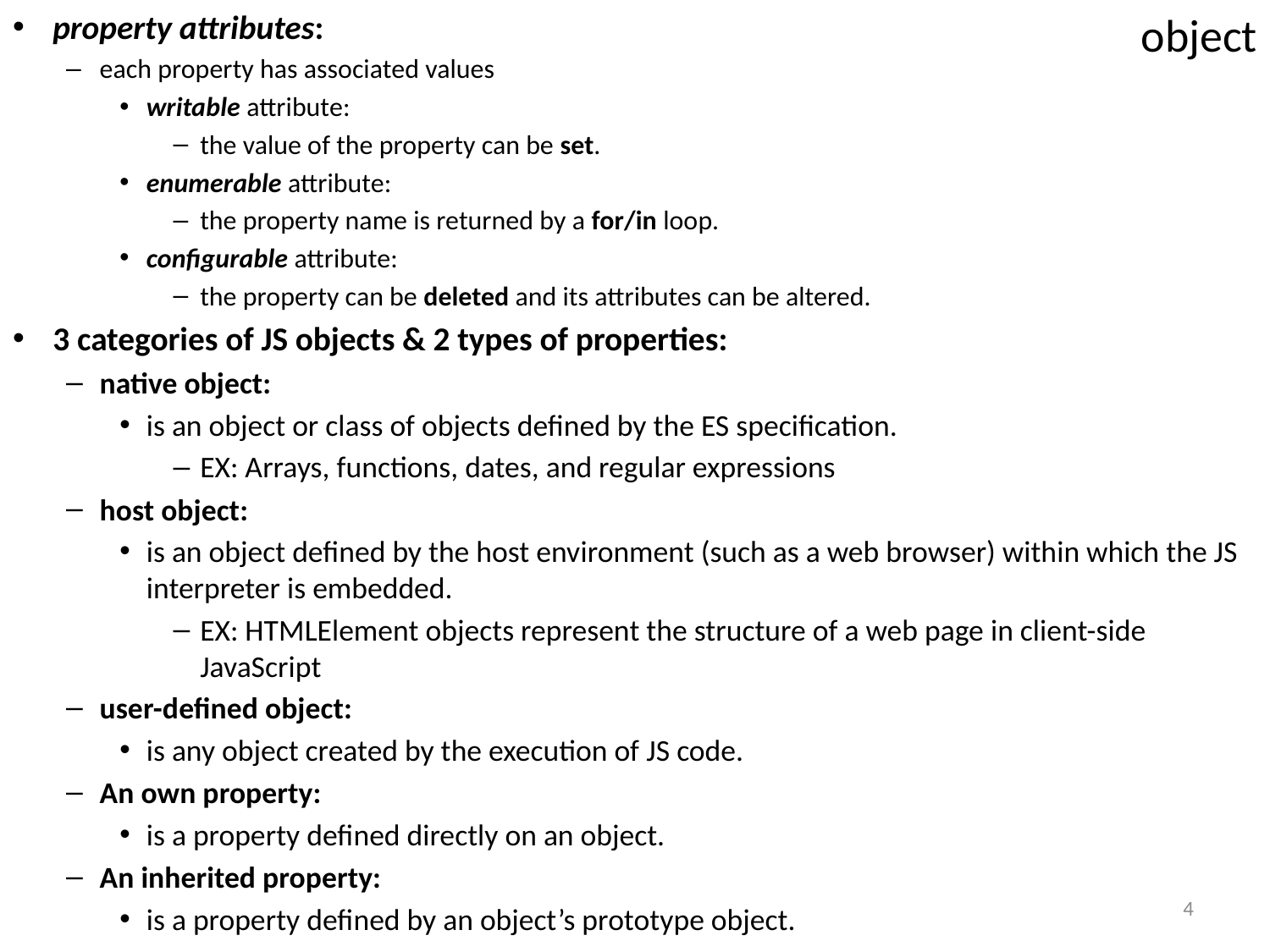

# object
property attributes:
each property has associated values
writable attribute:
the value of the property can be set.
enumerable attribute:
the property name is returned by a for/in loop.
configurable attribute:
the property can be deleted and its attributes can be altered.
3 categories of JS objects & 2 types of properties:
native object:
is an object or class of objects defined by the ES specification.
EX: Arrays, functions, dates, and regular expressions
host object:
is an object defined by the host environment (such as a web browser) within which the JS interpreter is embedded.
EX: HTMLElement objects represent the structure of a web page in client-side JavaScript
user-defined object:
is any object created by the execution of JS code.
An own property:
is a property defined directly on an object.
An inherited property:
is a property defined by an object’s prototype object.
4